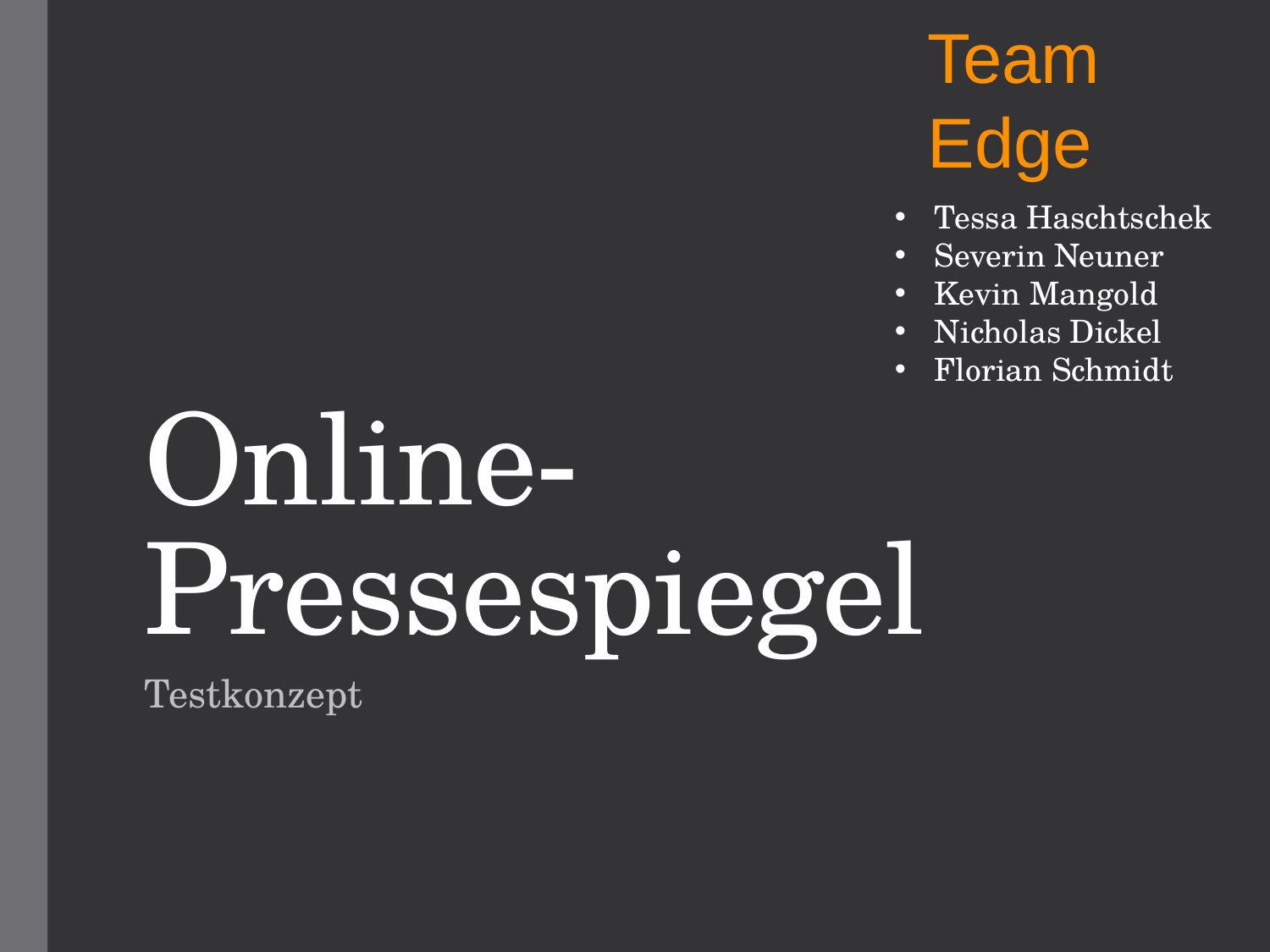

Team Edge
Tessa Haschtschek
Severin Neuner
Kevin Mangold
Nicholas Dickel
Florian Schmidt
# Online-Pressespiegel
Testkonzept